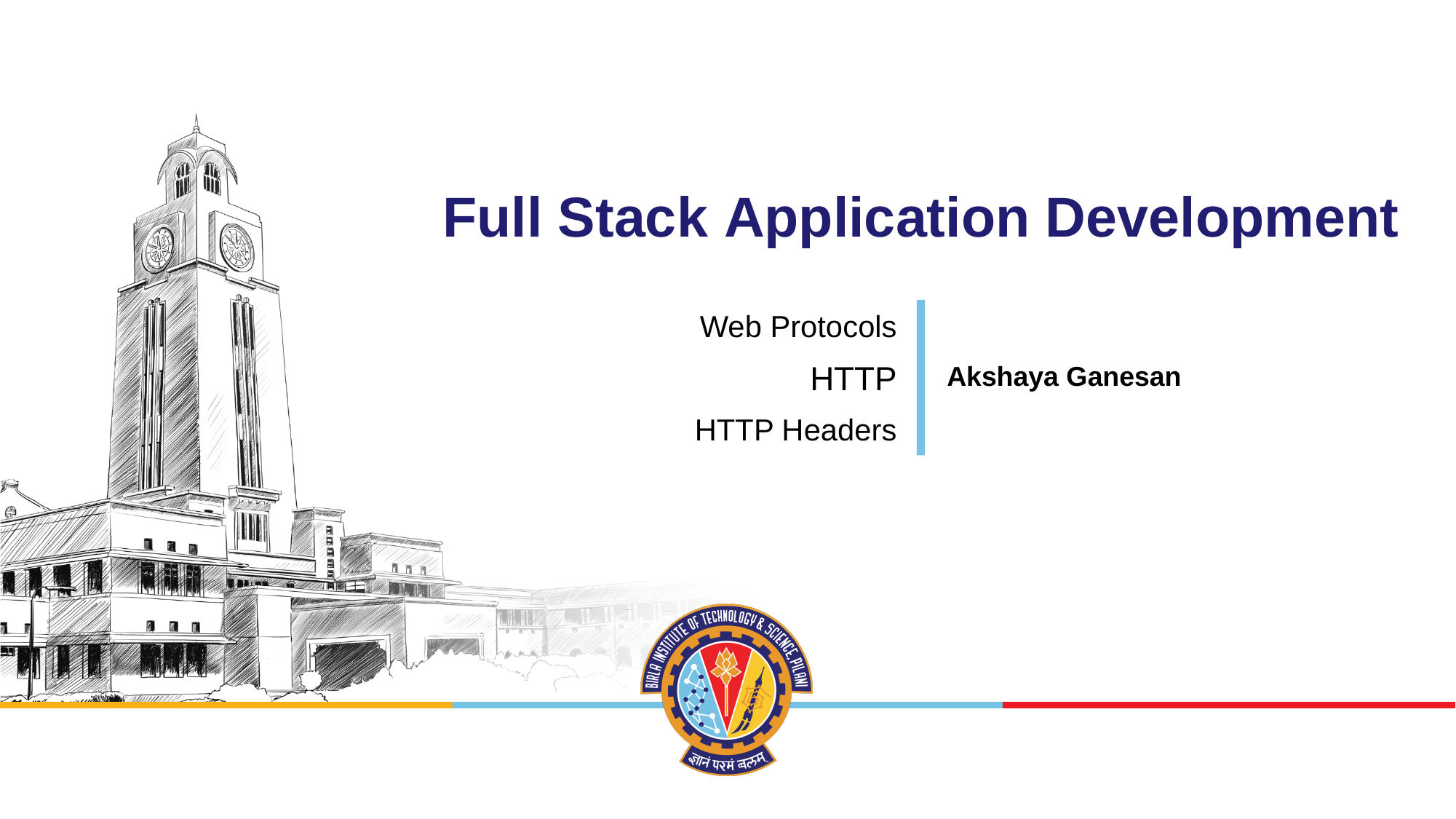

# Full Stack Application Development
Web Protocols
 HTTP
HTTP Headers
Akshaya Ganesan